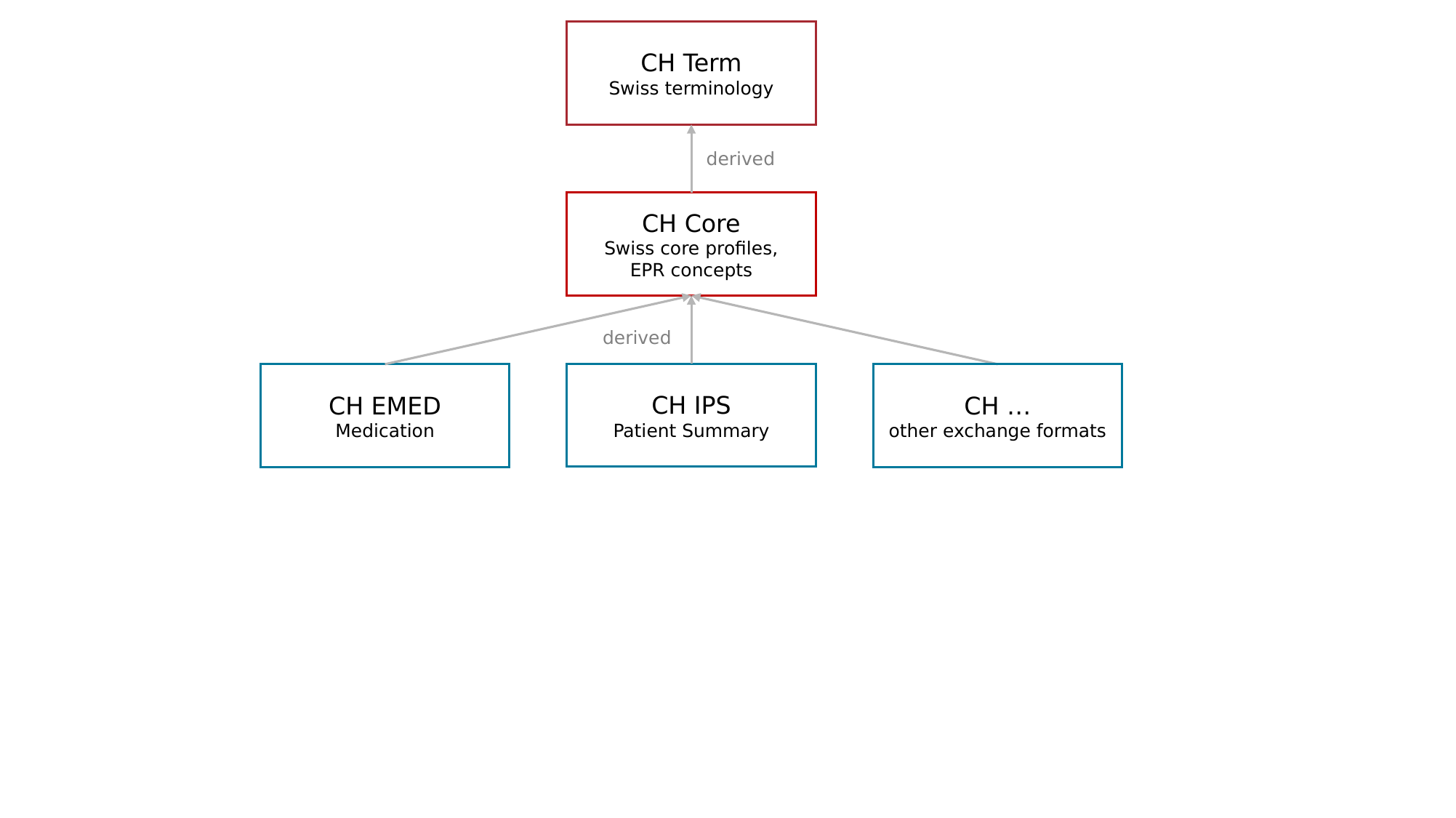

CH Term
Swiss terminology
derived
CH Core
Swiss core profiles,
EPR concepts
derived
CH IPS
Patient Summary
CH EMED
Medication
CH …
other exchange formats